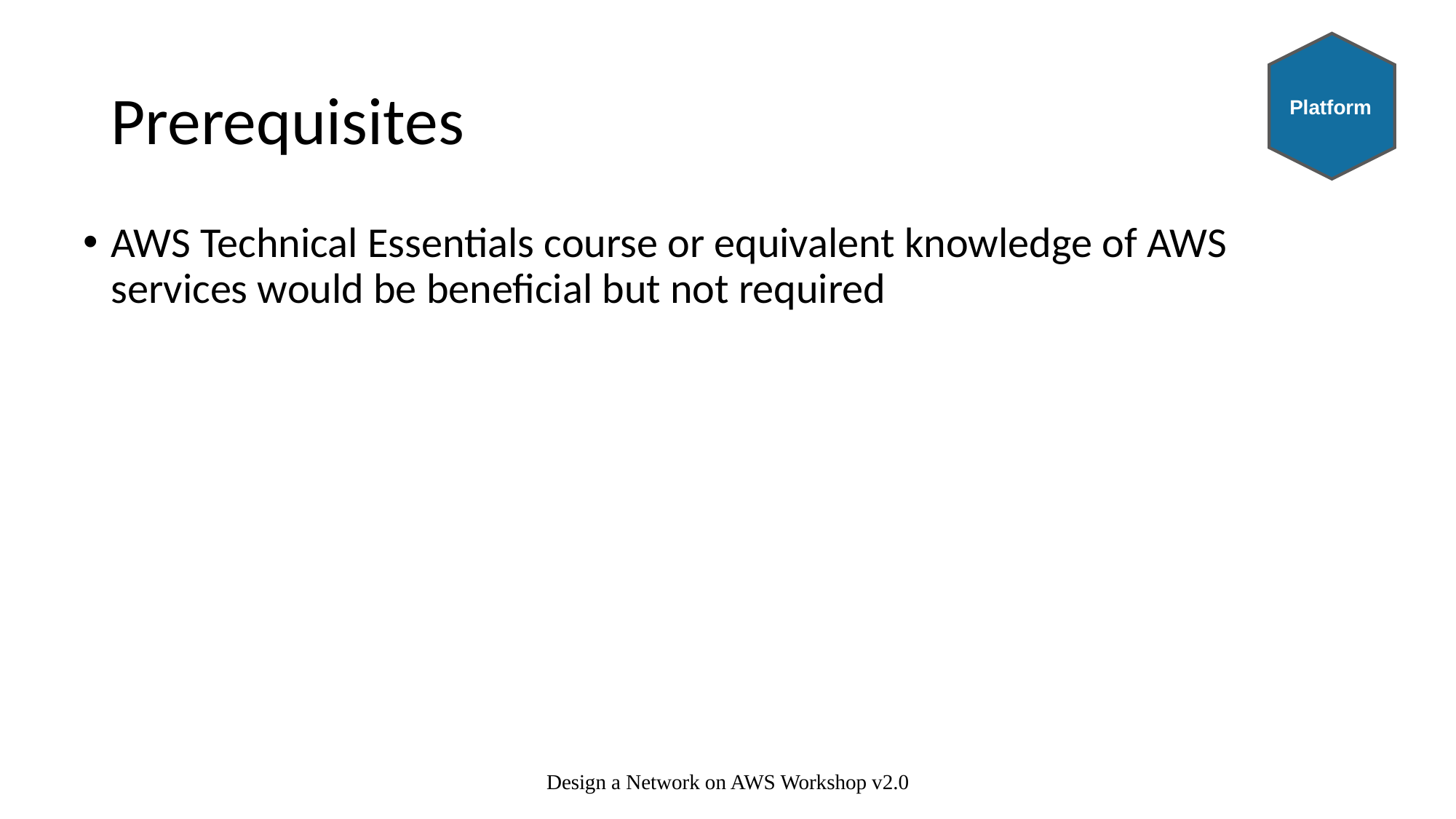

Platform
# Prerequisites

AWS Technical Essentials course or equivalent knowledge of AWS services would be beneficial but not required

Design a Network on AWS Workshop v2.0